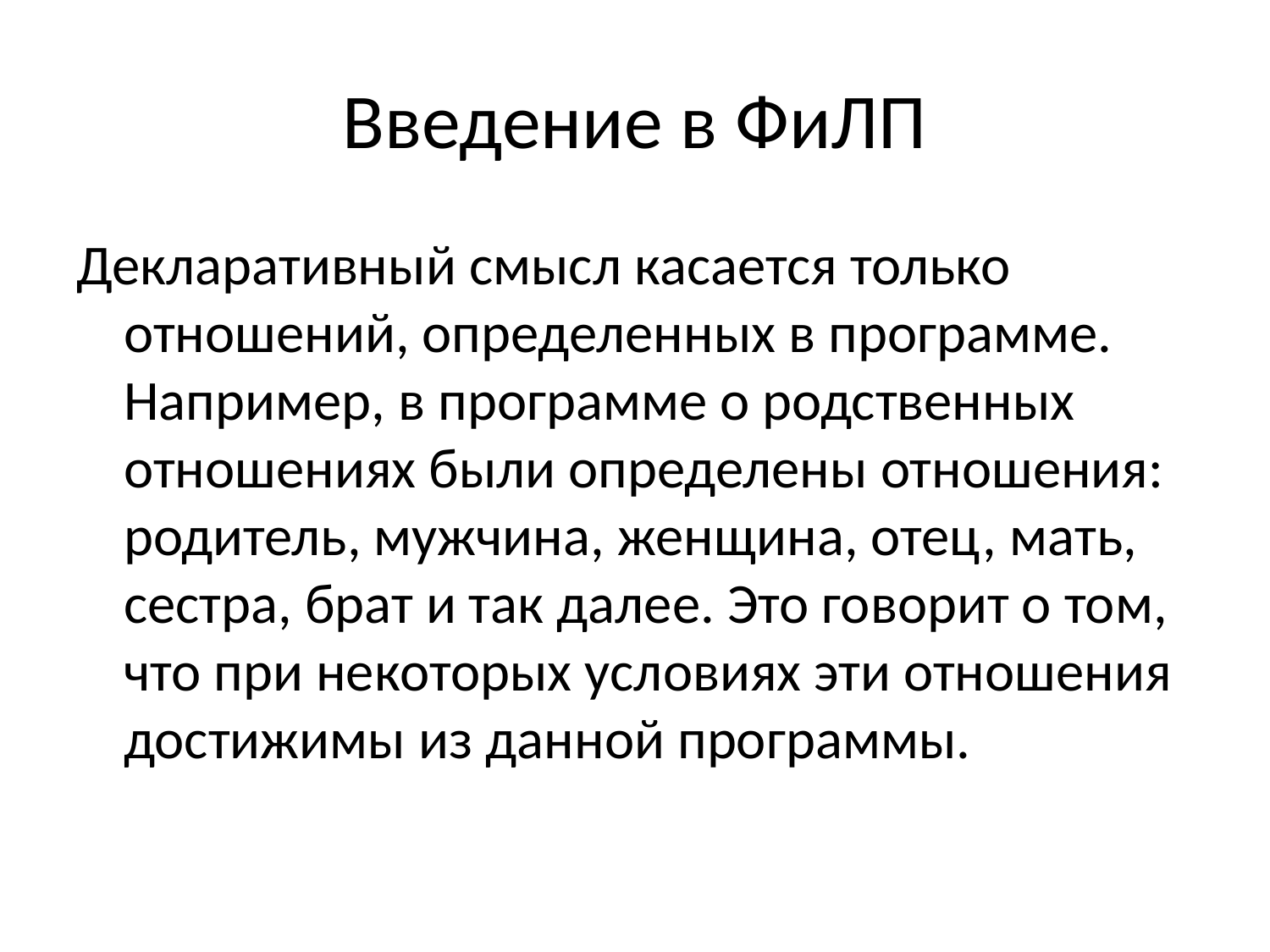

# Введение в ФиЛП
Декларативный смысл касается только отношений, определенных в программе. Например, в программе о родственных отношениях были определены отношения: родитель, мужчина, женщина, отец, мать, сестра, брат и так далее. Это говорит о том, что при некоторых условиях эти отношения достижимы из данной программы.